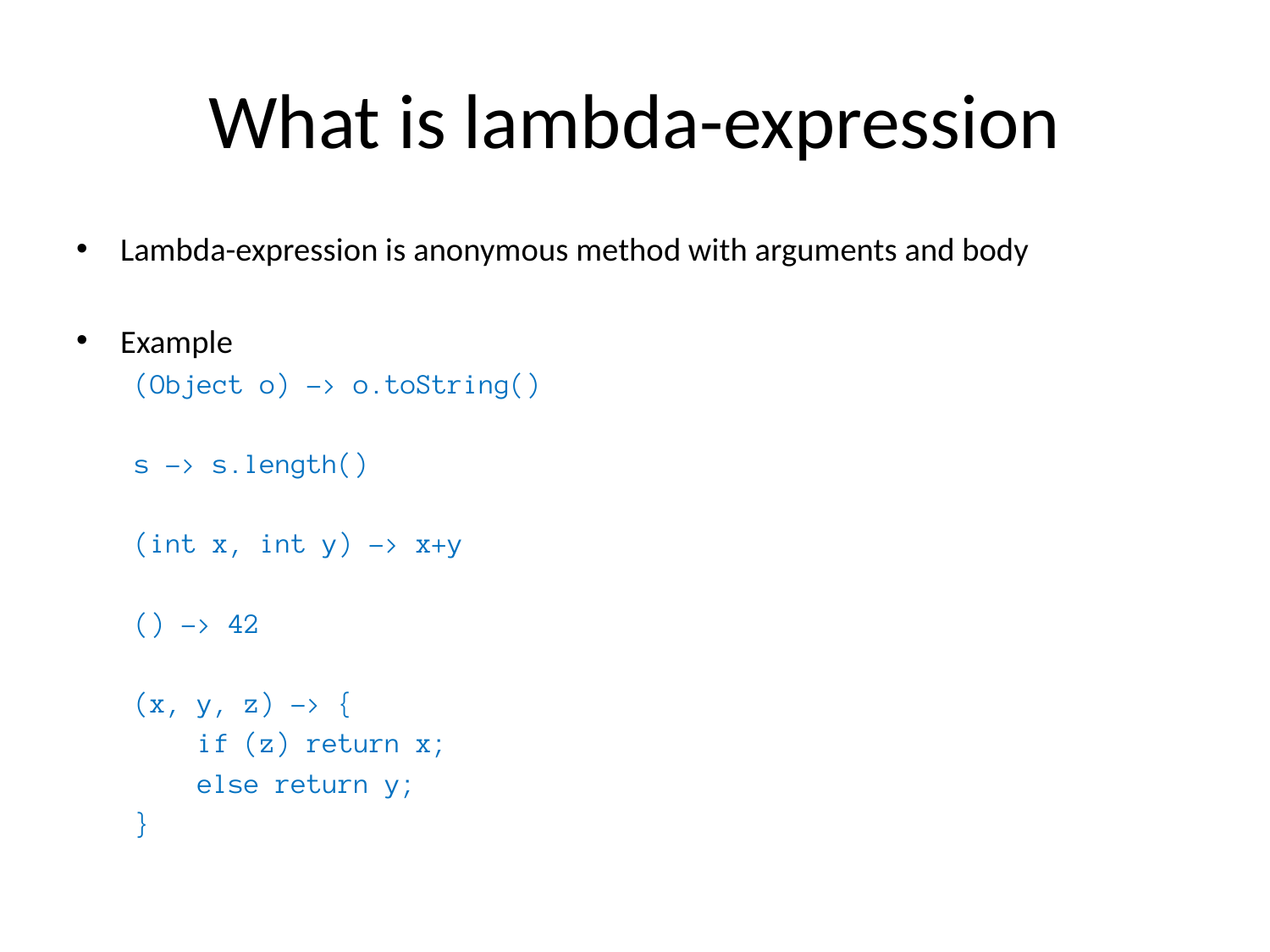

# What is lambda-expression
Lambda-expression is anonymous method with arguments and body

Example
(Object o) -> o.toString()

s -> s.length()

(int x, int y) -> x+y

() -> 42

(x, y, z) -> {
    if (z) return x;
    else return y;
}